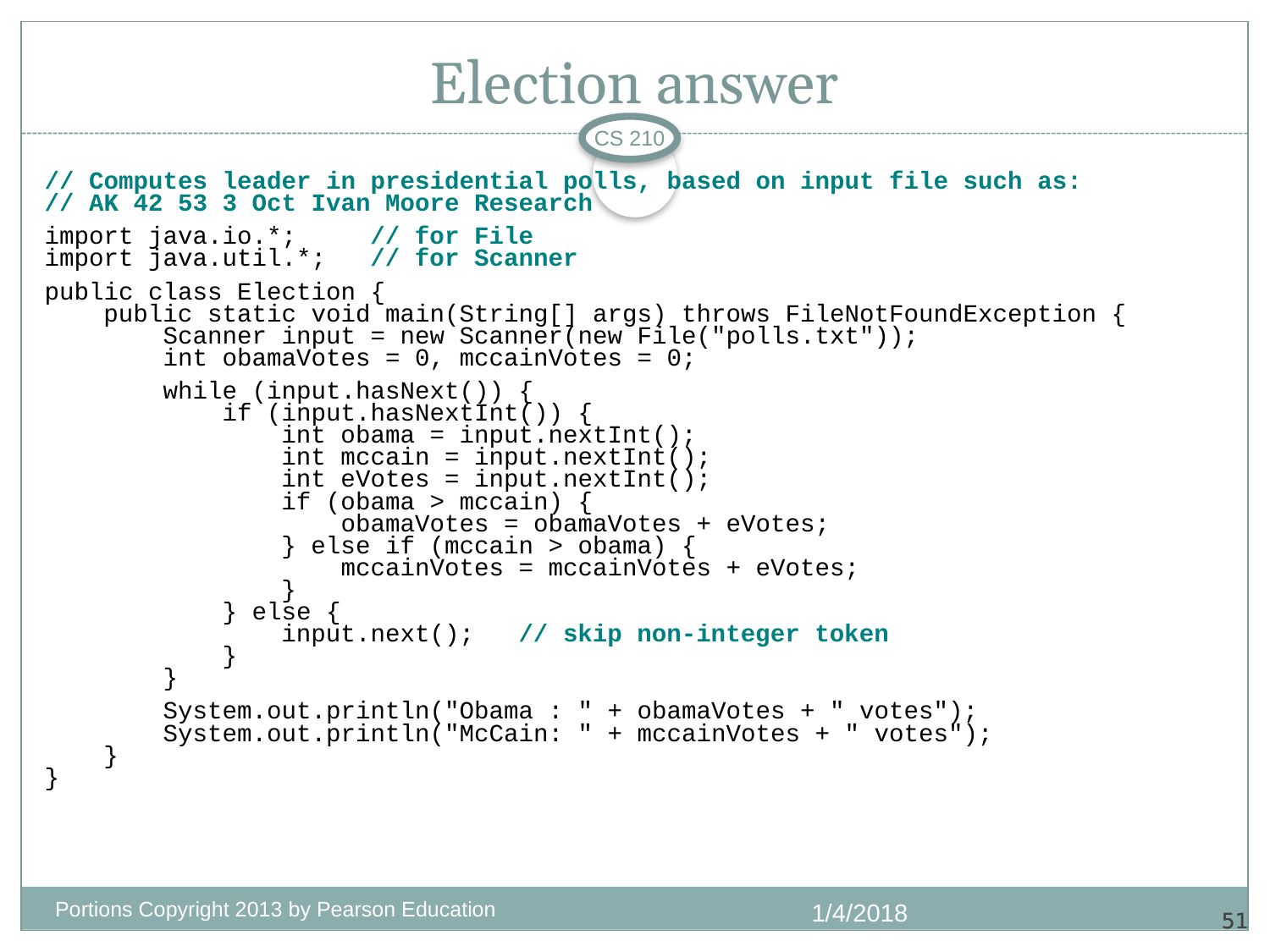

# Election answer
CS 210
// Computes leader in presidential polls, based on input file such as:
// AK 42 53 3 Oct Ivan Moore Research

import java.io.*;     // for File
import java.util.*;   // for Scanner

public class Election {
    public static void main(String[] args) throws FileNotFoundException {
        Scanner input = new Scanner(new File("polls.txt"));
        int obamaVotes = 0, mccainVotes = 0;

        while (input.hasNext()) {
            if (input.hasNextInt()) {
                int obama = input.nextInt();
                int mccain = input.nextInt();
                int eVotes = input.nextInt();
                if (obama > mccain) {
                    obamaVotes = obamaVotes + eVotes;
                } else if (mccain > obama) {
                    mccainVotes = mccainVotes + eVotes;
                }
            } else {
                input.next();   // skip non-integer token
            }
        }

        System.out.println("Obama : " + obamaVotes + " votes");
        System.out.println("McCain: " + mccainVotes + " votes");
    }
}
Portions Copyright 2013 by Pearson Education
1/4/2018